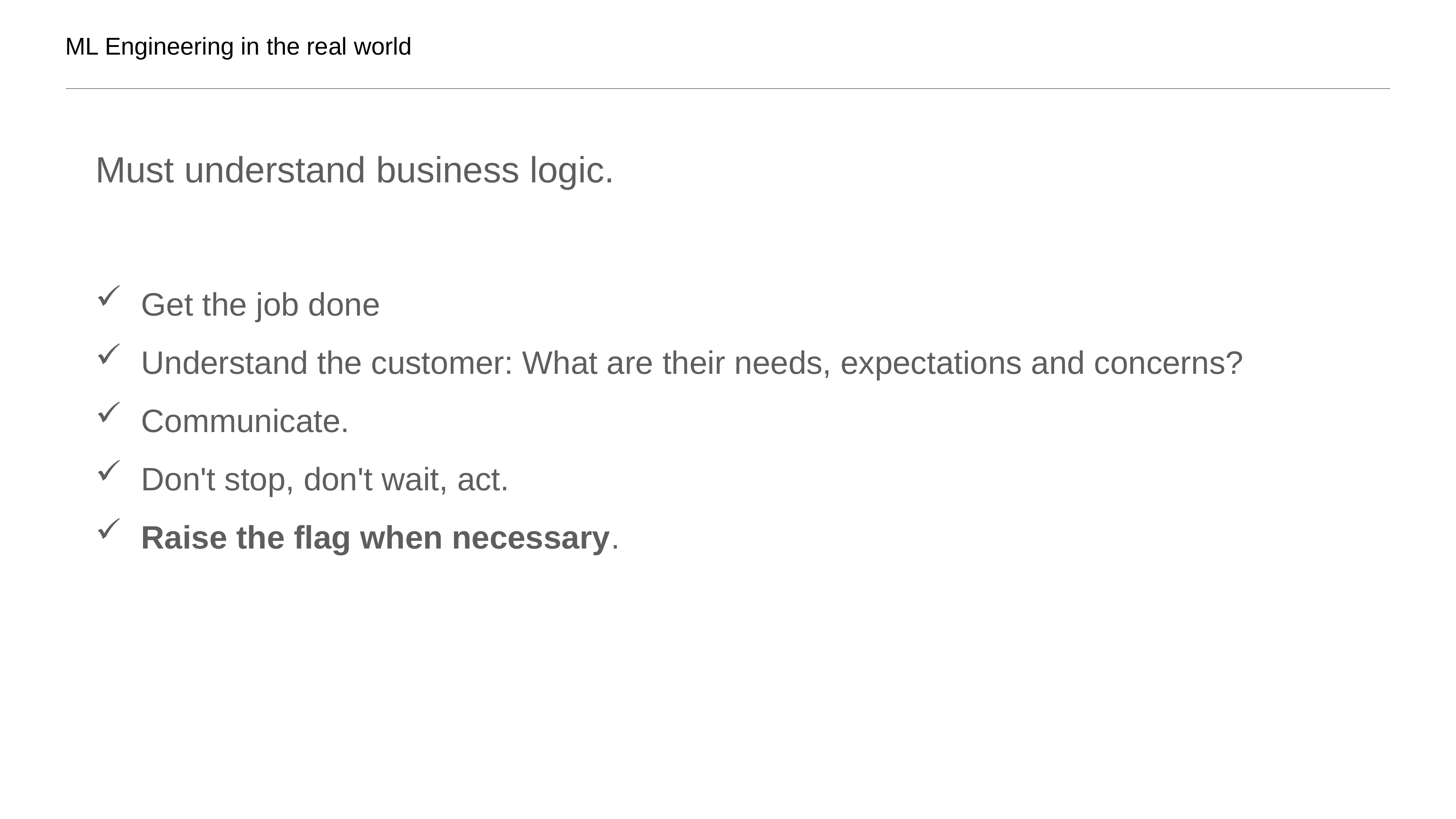

ML Engineering in the real world
Must understand business logic.
Get the job done
Understand the customer: What are their needs, expectations and concerns?
Communicate.
Don't stop, don't wait, act.
Raise the flag when necessary.